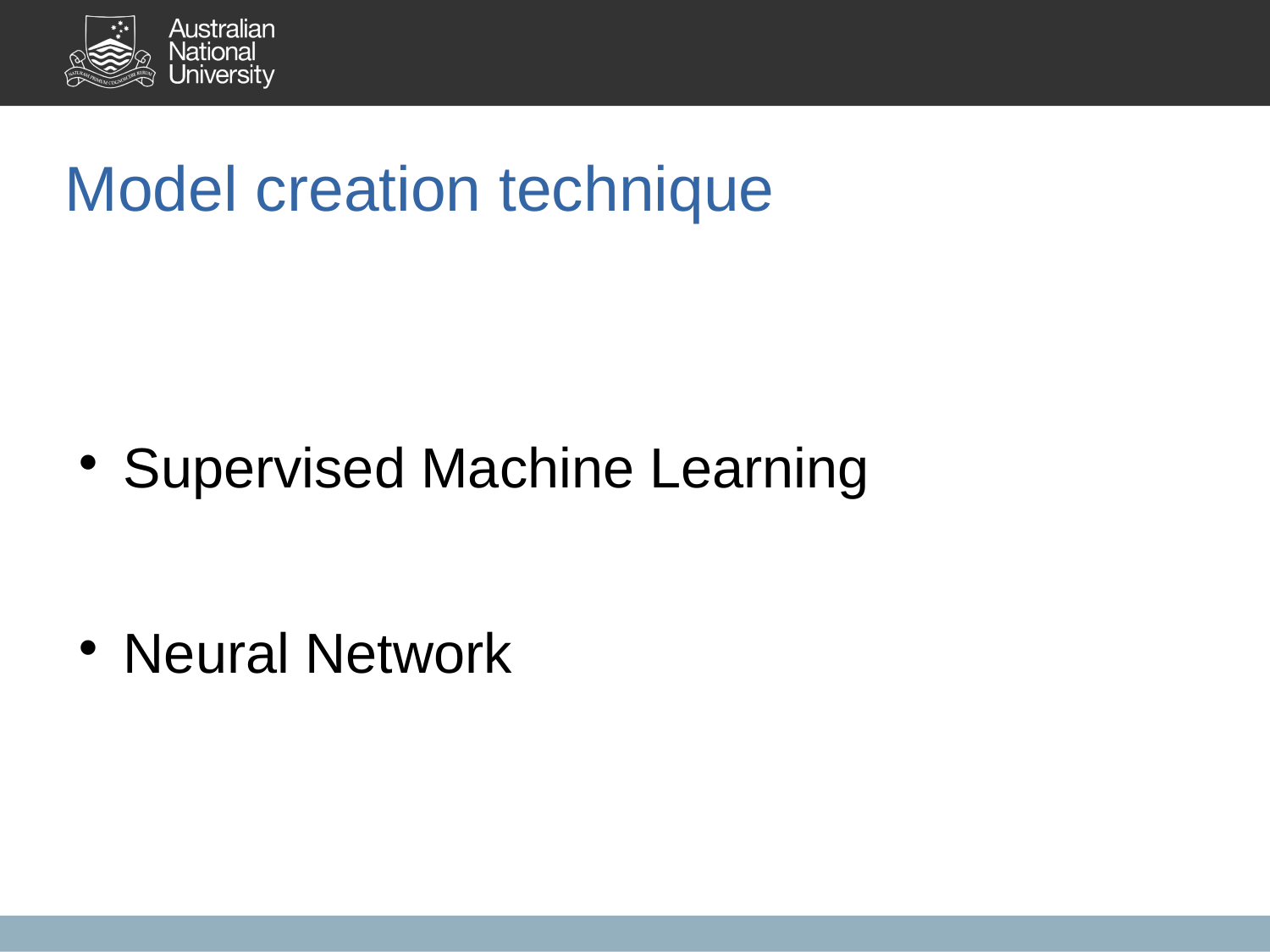

Model creation technique
Supervised Machine Learning

Neural Network